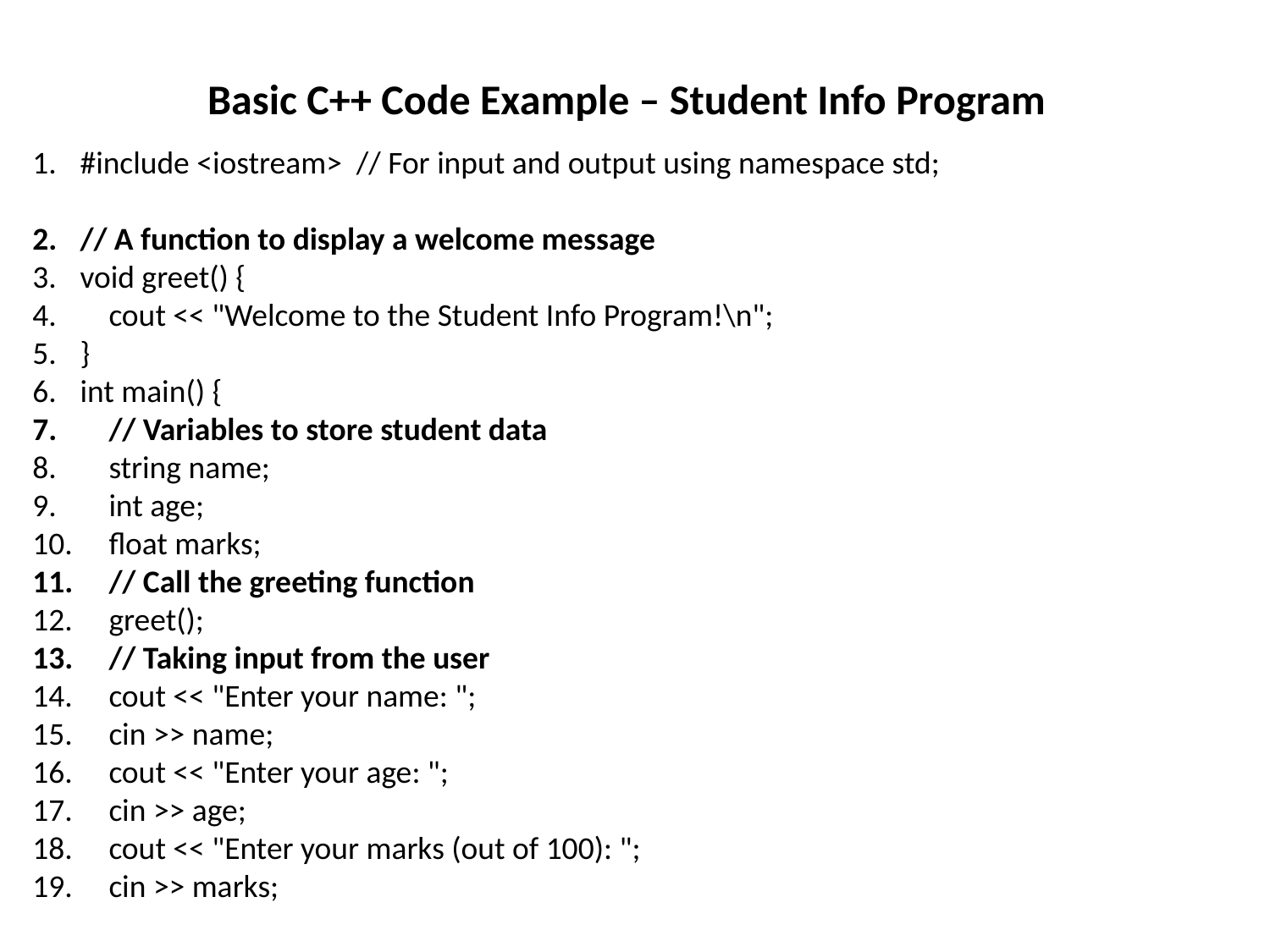

Basic C++ Code Example – Student Info Program
#include <iostream>  // For input and output using namespace std;

// A function to display a welcome message
void greet() {
    cout << "Welcome to the Student Info Program!\n";
}
int main() {
    // Variables to store student data
    string name;
    int age;
    float marks;
    // Call the greeting function
    greet();
    // Taking input from the user
    cout << "Enter your name: ";
    cin >> name;
    cout << "Enter your age: ";
    cin >> age;
    cout << "Enter your marks (out of 100): ";
    cin >> marks;